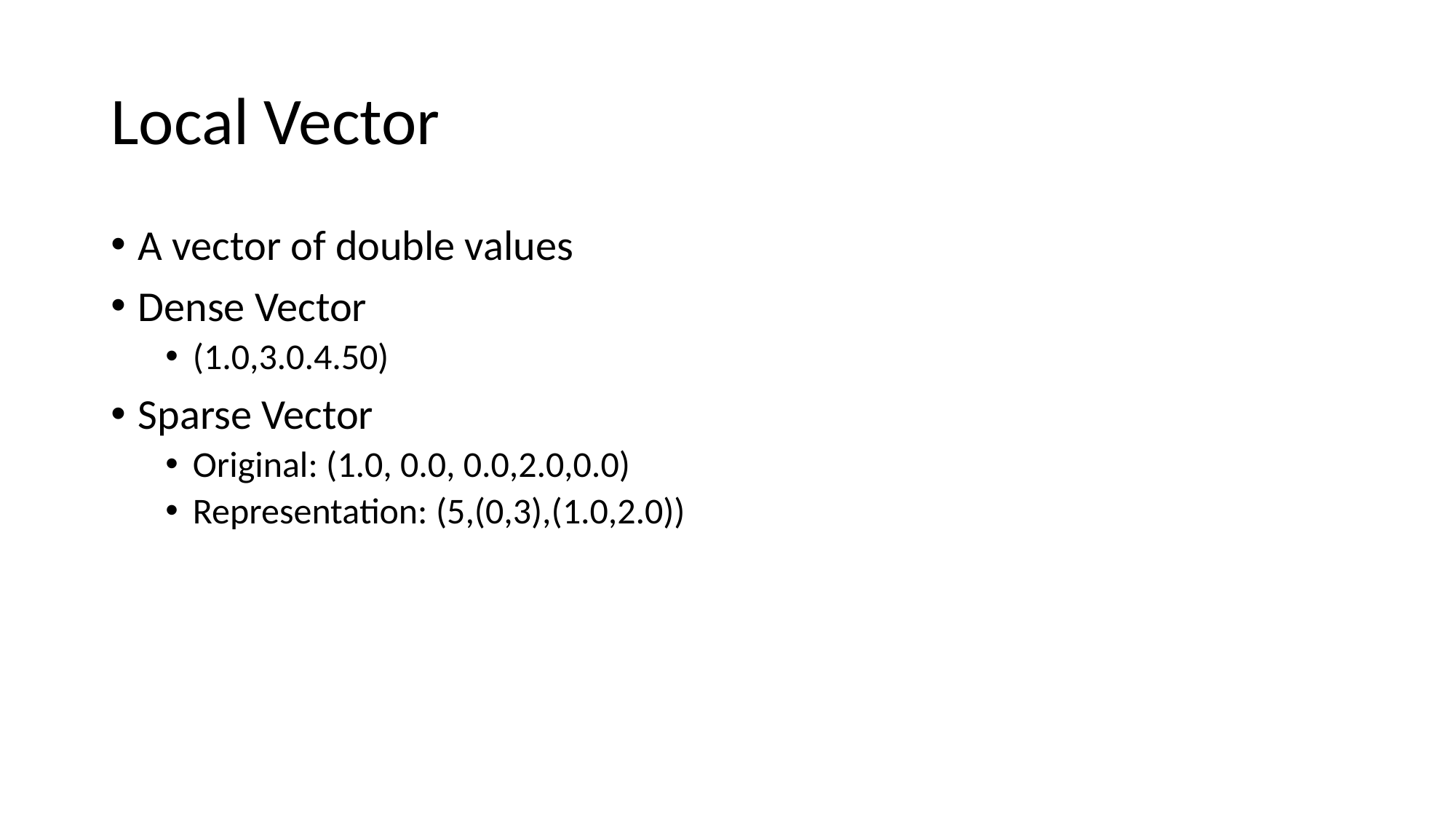

# Local Vector
A vector of double values
Dense Vector
(1.0,3.0.4.50)
Sparse Vector
Original: (1.0, 0.0, 0.0,2.0,0.0)
Representation: (5,(0,3),(1.0,2.0))